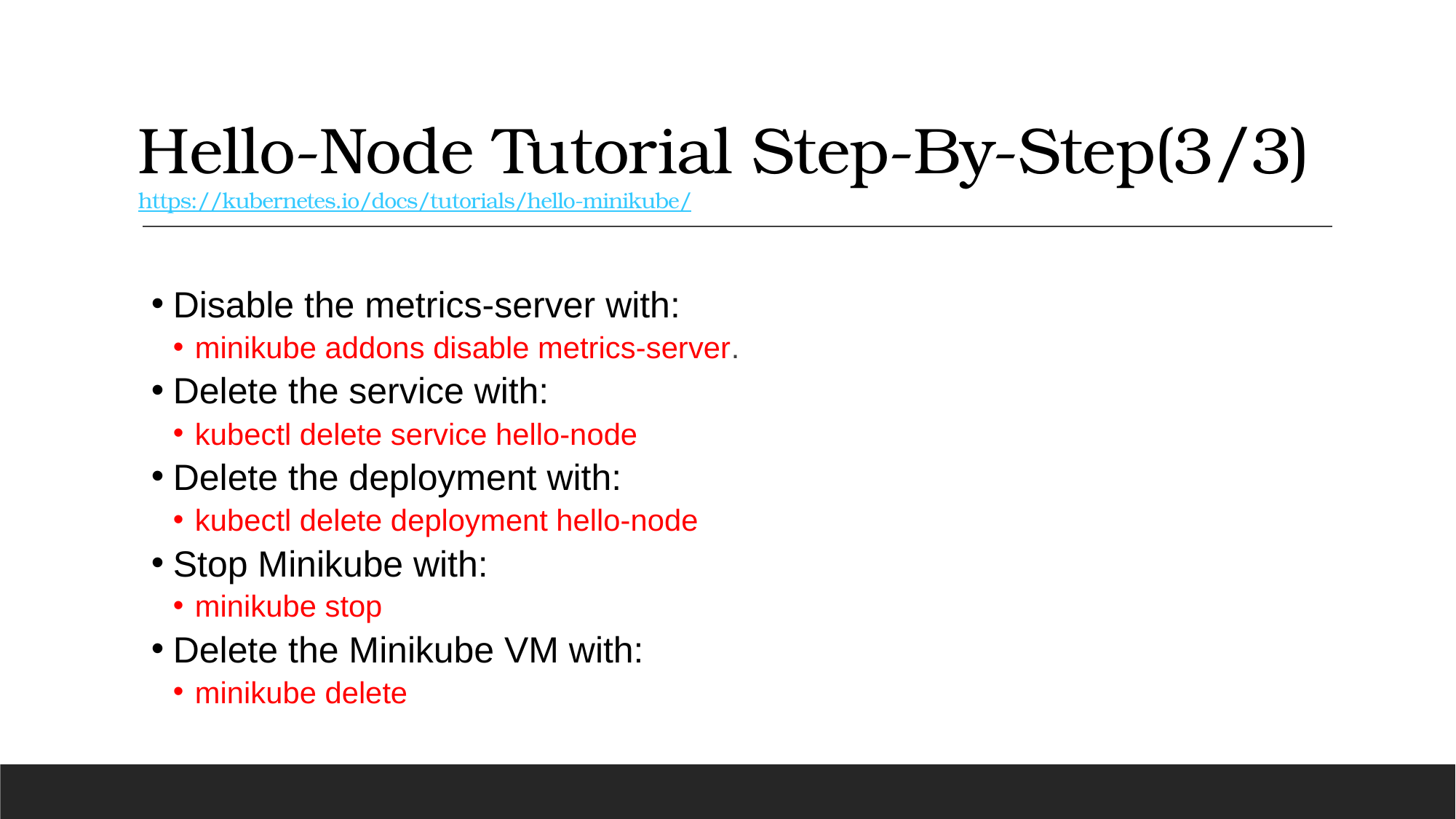

# Hello-Node Tutorial Step-By-Step(3/3) https://kubernetes.io/docs/tutorials/hello-minikube/
Disable the metrics-server with:
minikube addons disable metrics-server.
Delete the service with:
kubectl delete service hello-node
Delete the deployment with:
kubectl delete deployment hello-node
Stop Minikube with:
minikube stop
Delete the Minikube VM with:
minikube delete